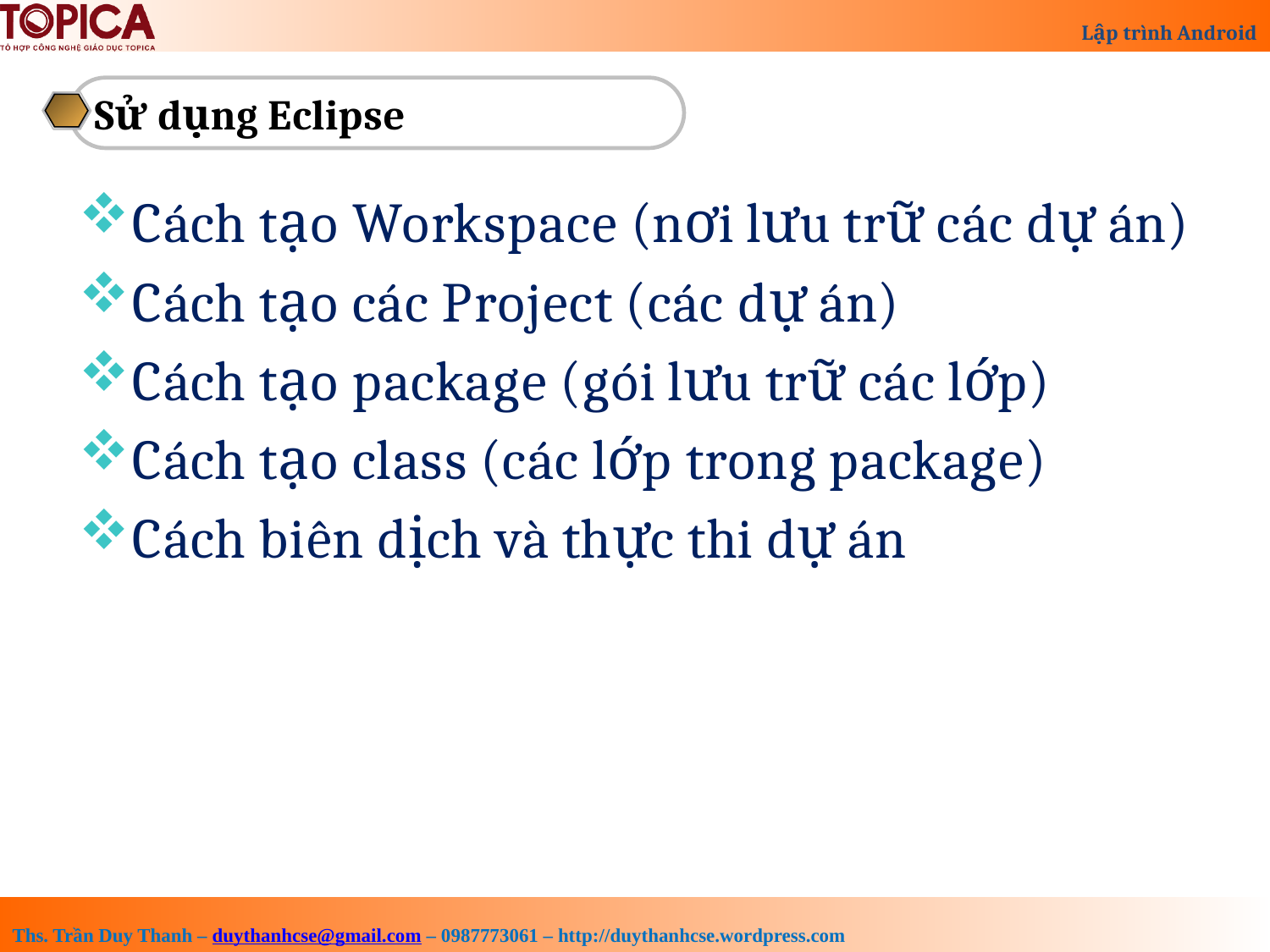

Sử dụng Eclipse

Cách tạo Workspace (nơi lưu trữ các dự án)
Cách tạo các Project (các dự án)
Cách tạo package (gói lưu trữ các lớp)
Cách tạo class (các lớp trong package)
Cách biên dịch và thực thi dự án